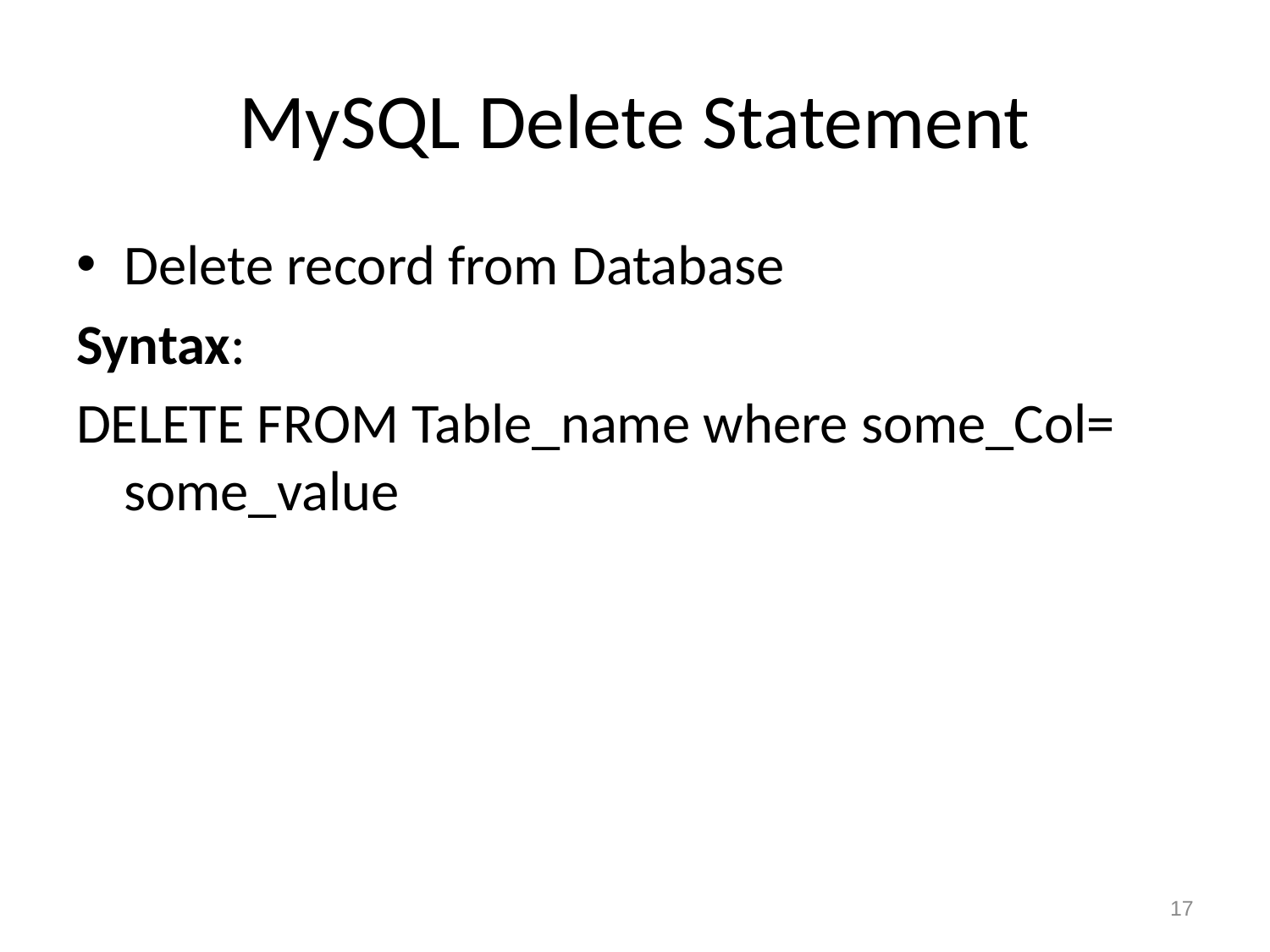

# MySQL Delete Statement
Delete record from Database
Syntax:
DELETE FROM Table_name where some_Col= some_value
17